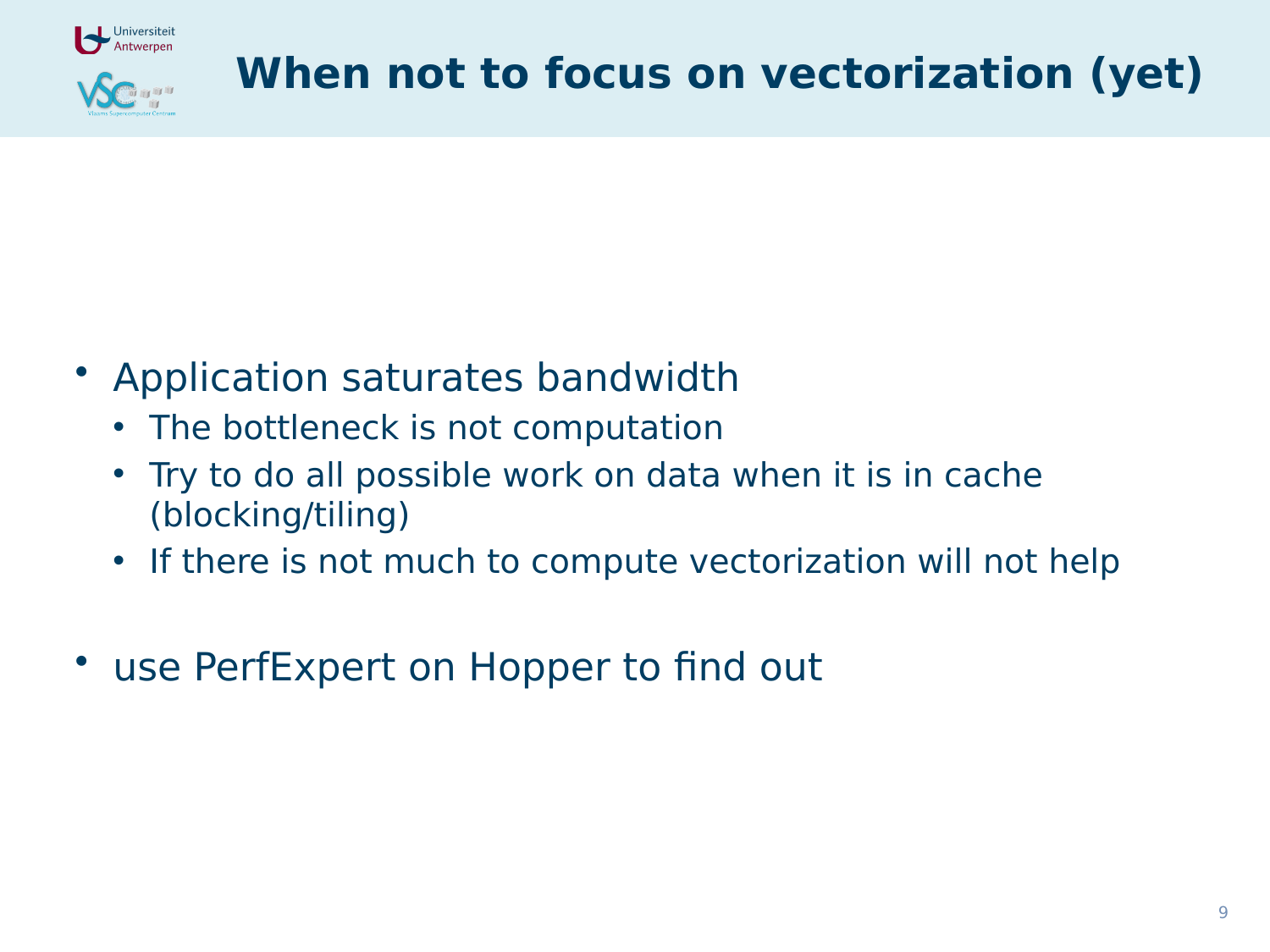

# When not to focus on vectorization (yet)
Application saturates bandwidth
The bottleneck is not computation
Try to do all possible work on data when it is in cache (blocking/tiling)
If there is not much to compute vectorization will not help

use PerfExpert on Hopper to find out